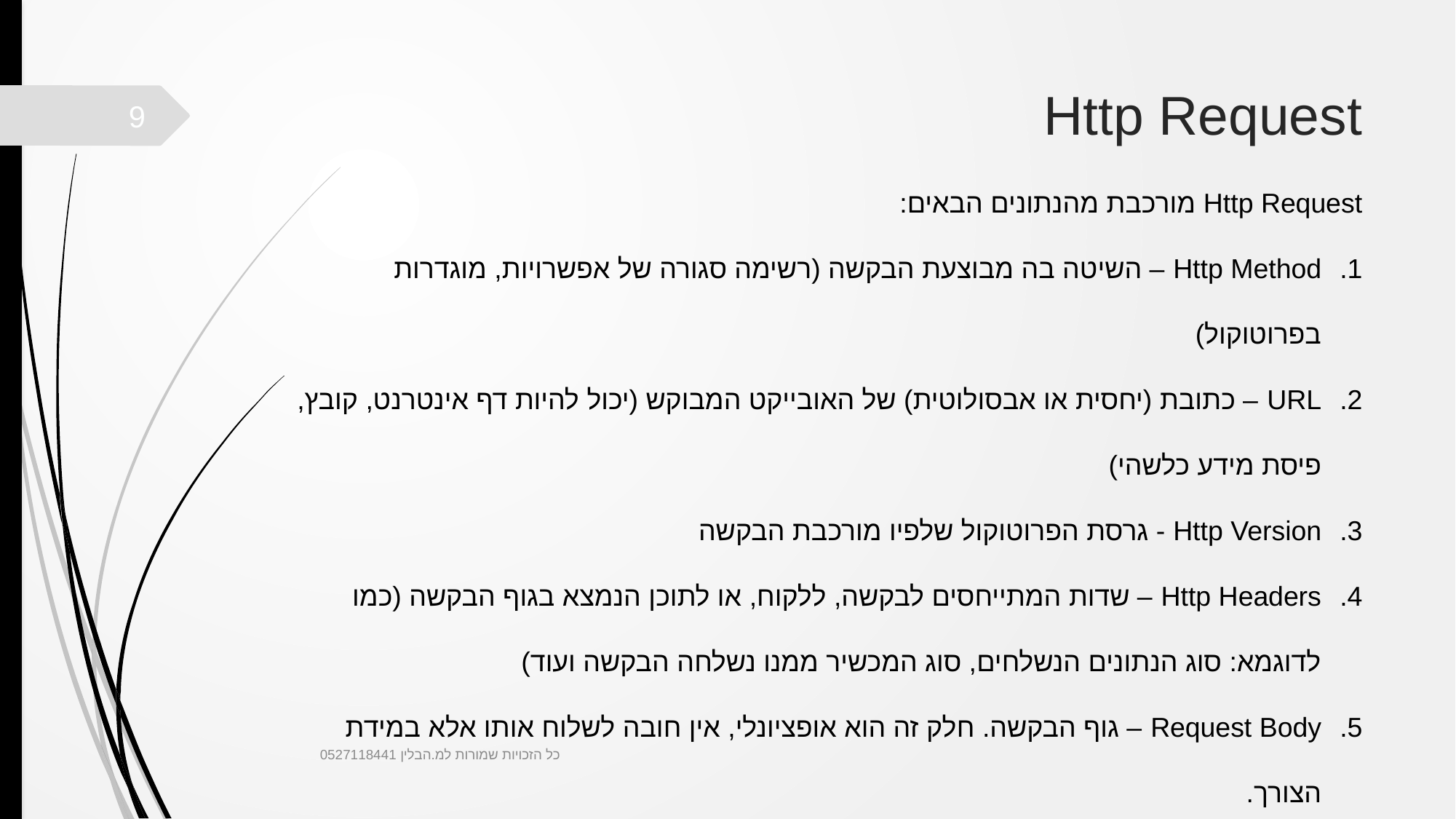

# Http Request
9
Http Request מורכבת מהנתונים הבאים:
Http Method – השיטה בה מבוצעת הבקשה (רשימה סגורה של אפשרויות, מוגדרות בפרוטוקול)
URL – כתובת (יחסית או אבסולוטית) של האובייקט המבוקש (יכול להיות דף אינטרנט, קובץ, פיסת מידע כלשהי)
Http Version - גרסת הפרוטוקול שלפיו מורכבת הבקשה
Http Headers – שדות המתייחסים לבקשה, ללקוח, או לתוכן הנמצא בגוף הבקשה (כמו לדוגמא: סוג הנתונים הנשלחים, סוג המכשיר ממנו נשלחה הבקשה ועוד)
Request Body – גוף הבקשה. חלק זה הוא אופציונלי, אין חובה לשלוח אותו אלא במידת הצורך.

לבקשה יש מבנה קבוע – שורה ראשונה תכיל את סעיפים 1-3, שניה והלאה סעיף 4, שורה רווח, וסעיף 5 אם קיים.

כל הזכויות שמורות למ.הבלין 0527118441